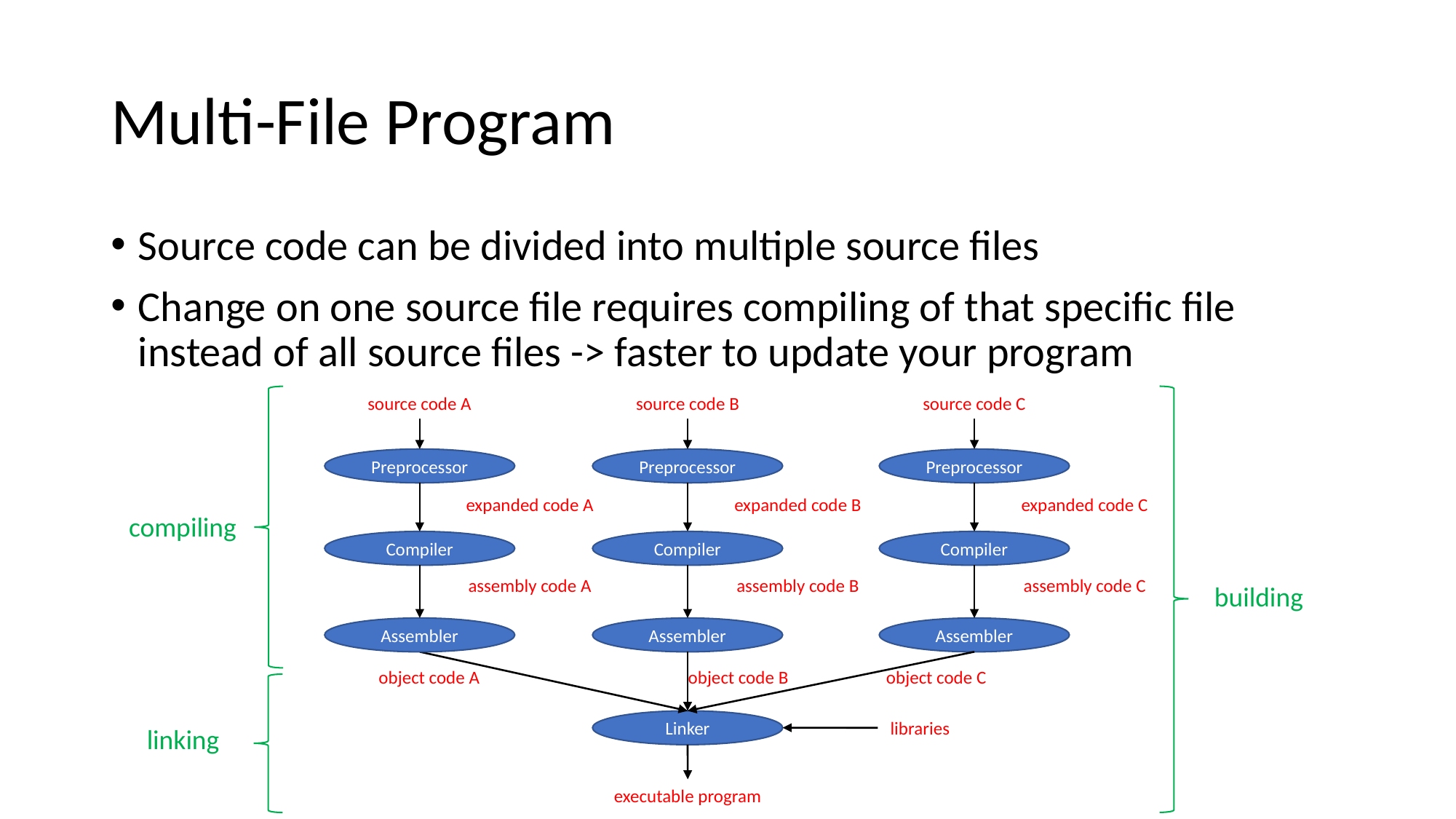

# Multi-File Program
Source code can be divided into multiple source files
Change on one source file requires compiling of that specific file instead of all source files -> faster to update your program

source code A
source code B
source code C
Preprocessor
Preprocessor
Preprocessor
expanded code A
expanded code B
expanded code C
compiling
Compiler
Compiler
Compiler
assembly code A
assembly code B
assembly code C
building
Assembler
Assembler
Assembler
object code A
object code B
object code C

Linker
libraries
linking
executable program